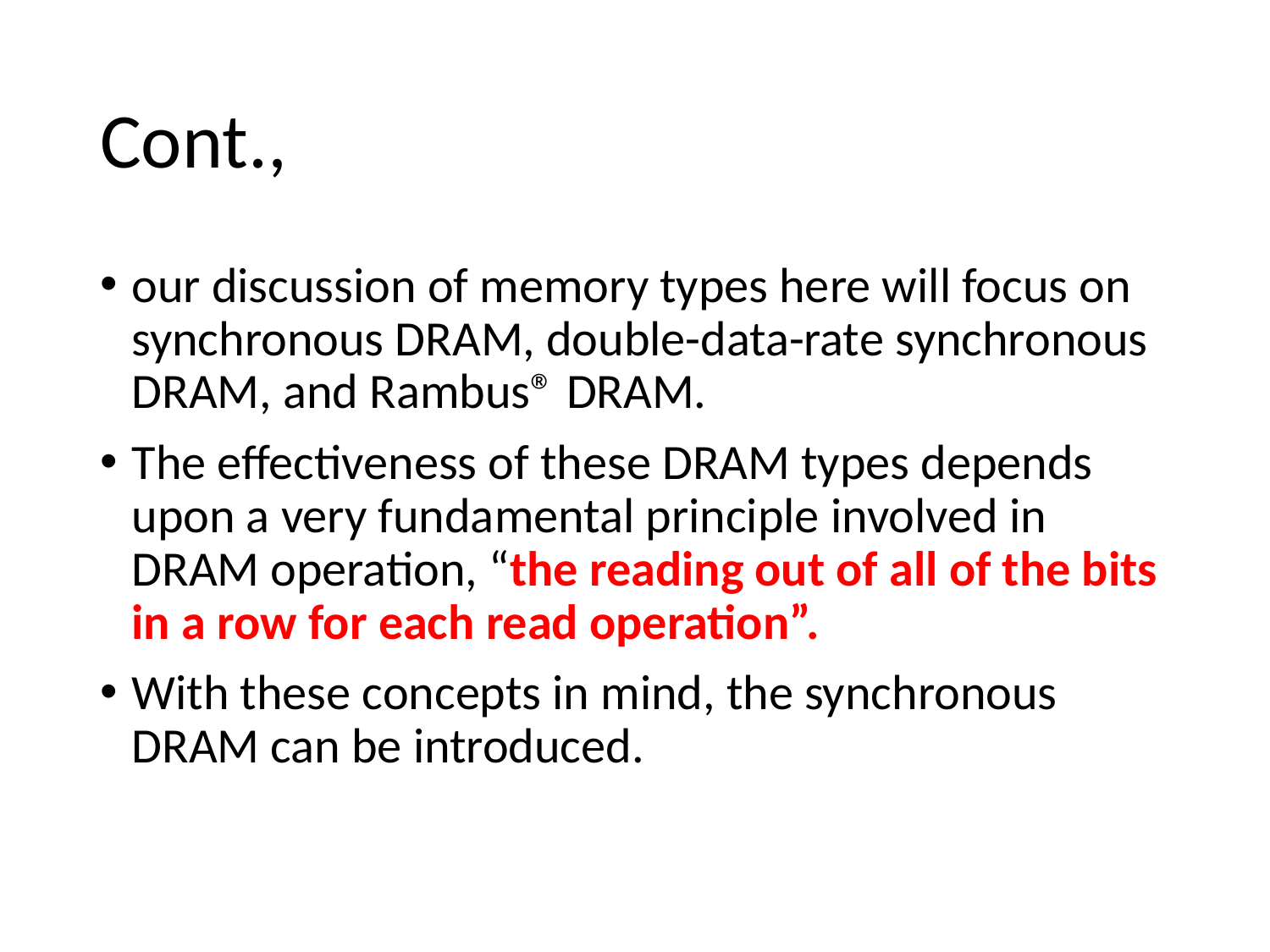

# Cont.,
our discussion of memory types here will focus on synchronous DRAM, double-data-rate synchronous DRAM, and Rambus® DRAM.
The effectiveness of these DRAM types depends upon a very fundamental principle involved in DRAM operation, “the reading out of all of the bits in a row for each read operation”.
With these concepts in mind, the synchronous DRAM can be introduced.